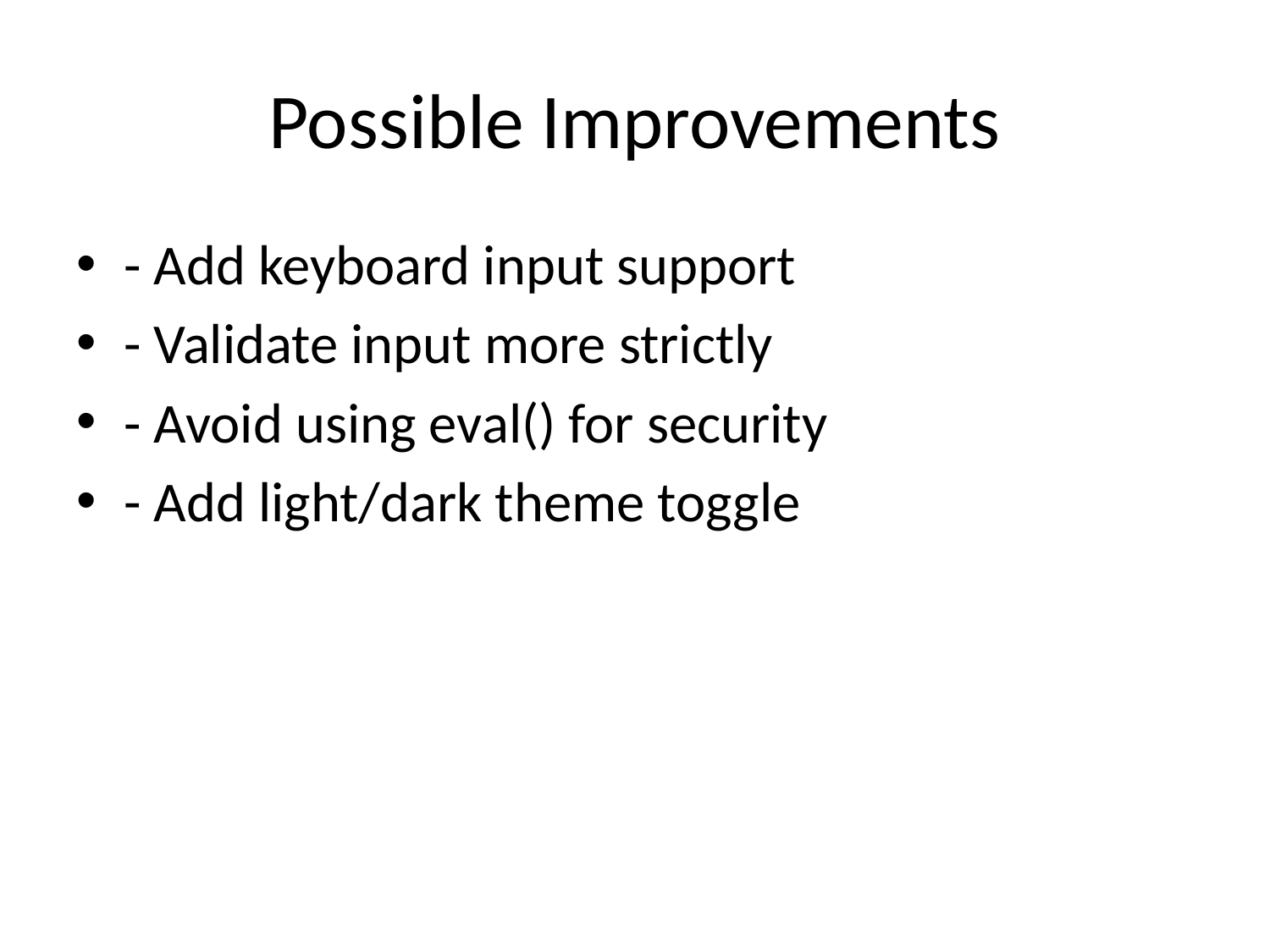

# Possible Improvements
- Add keyboard input support
- Validate input more strictly
- Avoid using eval() for security
- Add light/dark theme toggle